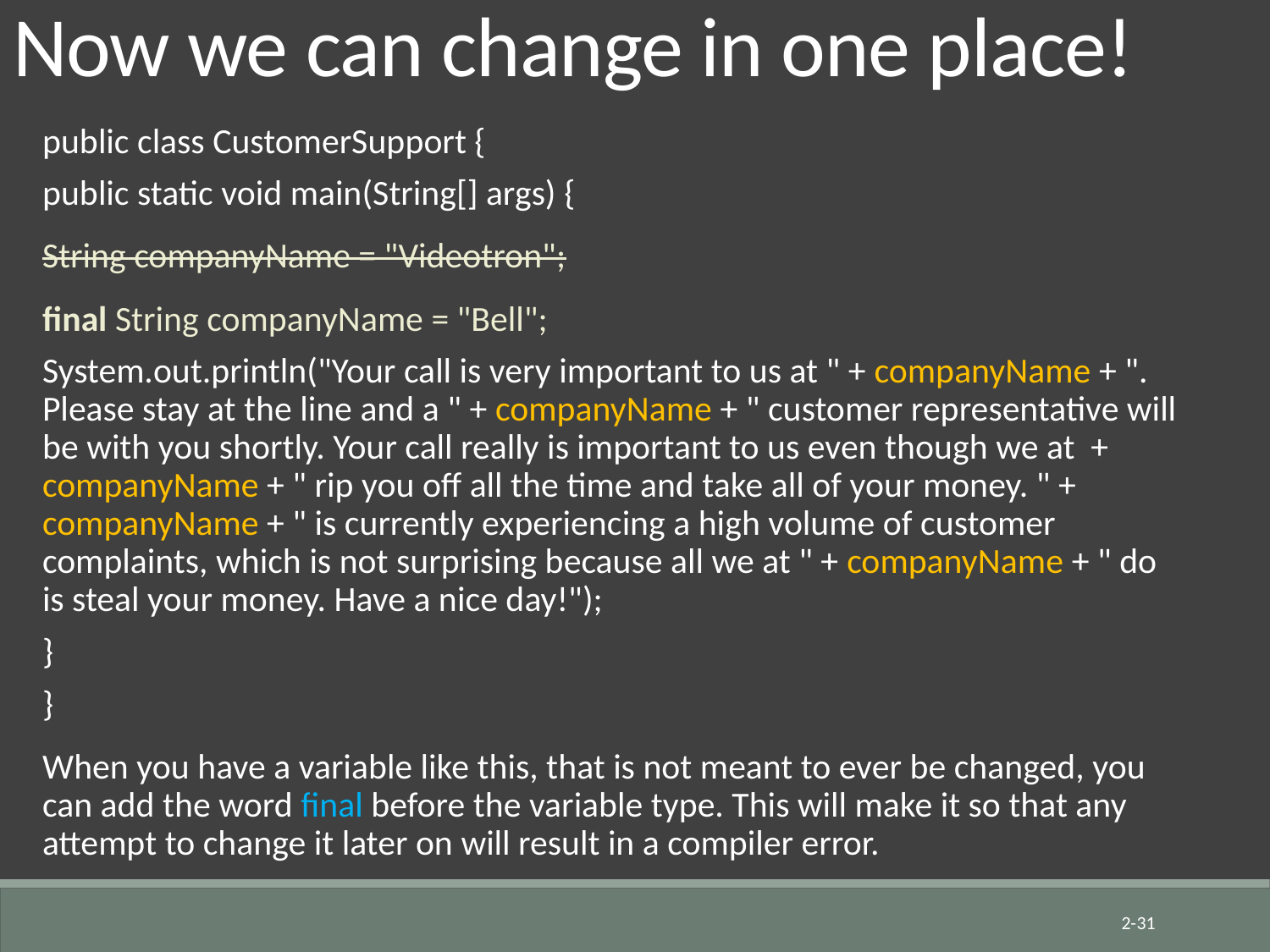

Now we can change in one place!
public class CustomerSupport {
public static void main(String[] args) {
String companyName = "Videotron";
final String companyName = "Bell";
System.out.println("Your call is very important to us at " + companyName + ". Please stay at the line and a " + companyName + " customer representative will be with you shortly. Your call really is important to us even though we at  + companyName + " rip you off all the time and take all of your money. " + companyName + " is currently experiencing a high volume of customer complaints, which is not surprising because all we at " + companyName + " do is steal your money. Have a nice day!");
}
}
When you have a variable like this, that is not meant to ever be changed, you can add the word final before the variable type. This will make it so that any attempt to change it later on will result in a compiler error.
2-31